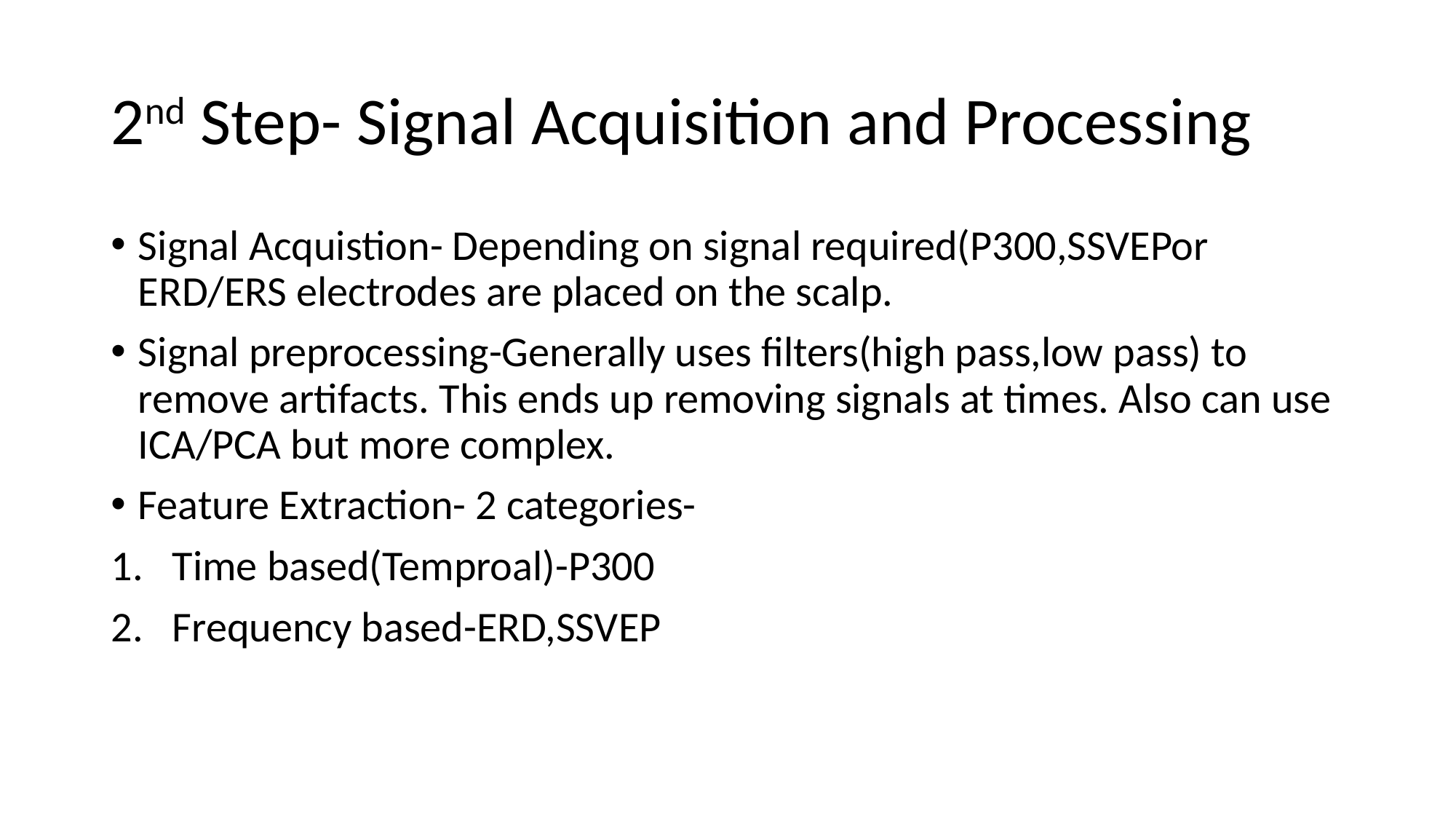

# 2nd Step- Signal Acquisition and Processing
Signal Acquistion- Depending on signal required(P300,SSVEPor ERD/ERS electrodes are placed on the scalp.
Signal preprocessing-Generally uses filters(high pass,low pass) to remove artifacts. This ends up removing signals at times. Also can use ICA/PCA but more complex.
Feature Extraction- 2 categories-
Time based(Temproal)-P300
Frequency based-ERD,SSVEP